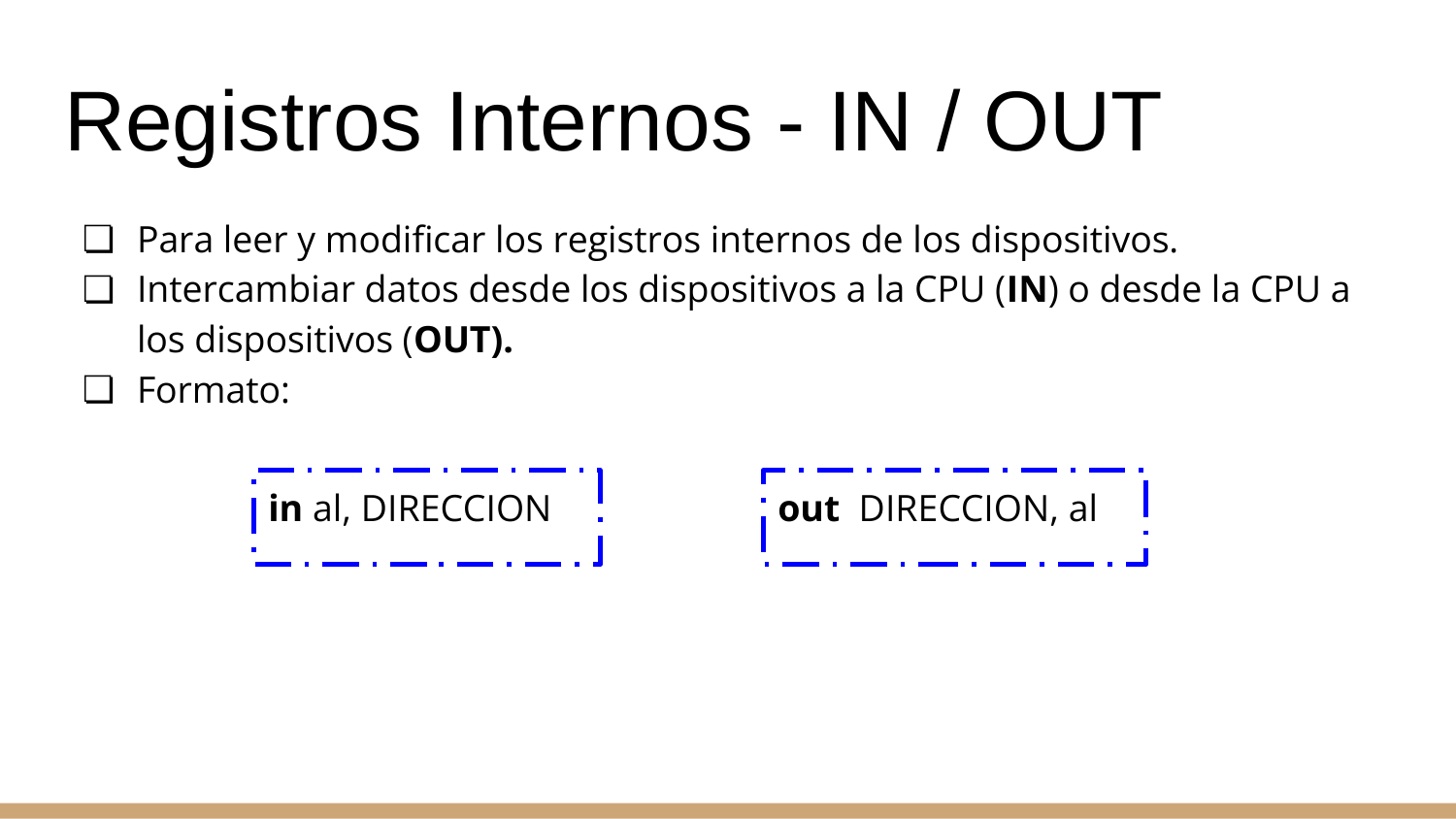

# Registros Internos - IN / OUT
Para leer y modificar los registros internos de los dispositivos.
Intercambiar datos desde los dispositivos a la CPU (IN) o desde la CPU a los dispositivos (OUT).
Formato:
in al, DIRECCION
out  DIRECCION, al